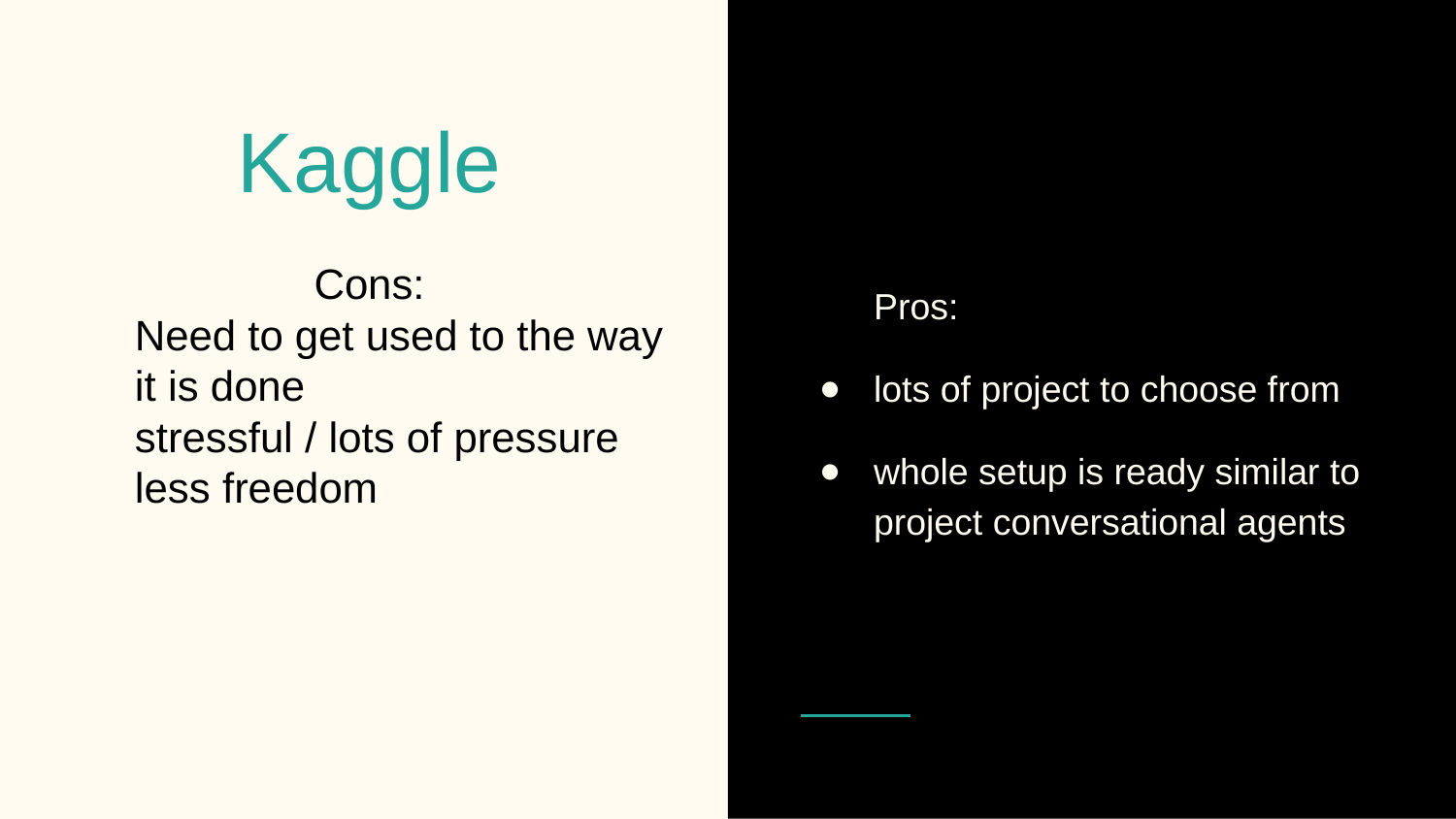

# Kaggle
Pros:
lots of project to choose from
whole setup is ready similar to project conversational agents
Cons:
Need to get used to the way it is done
stressful / lots of pressure
less freedom